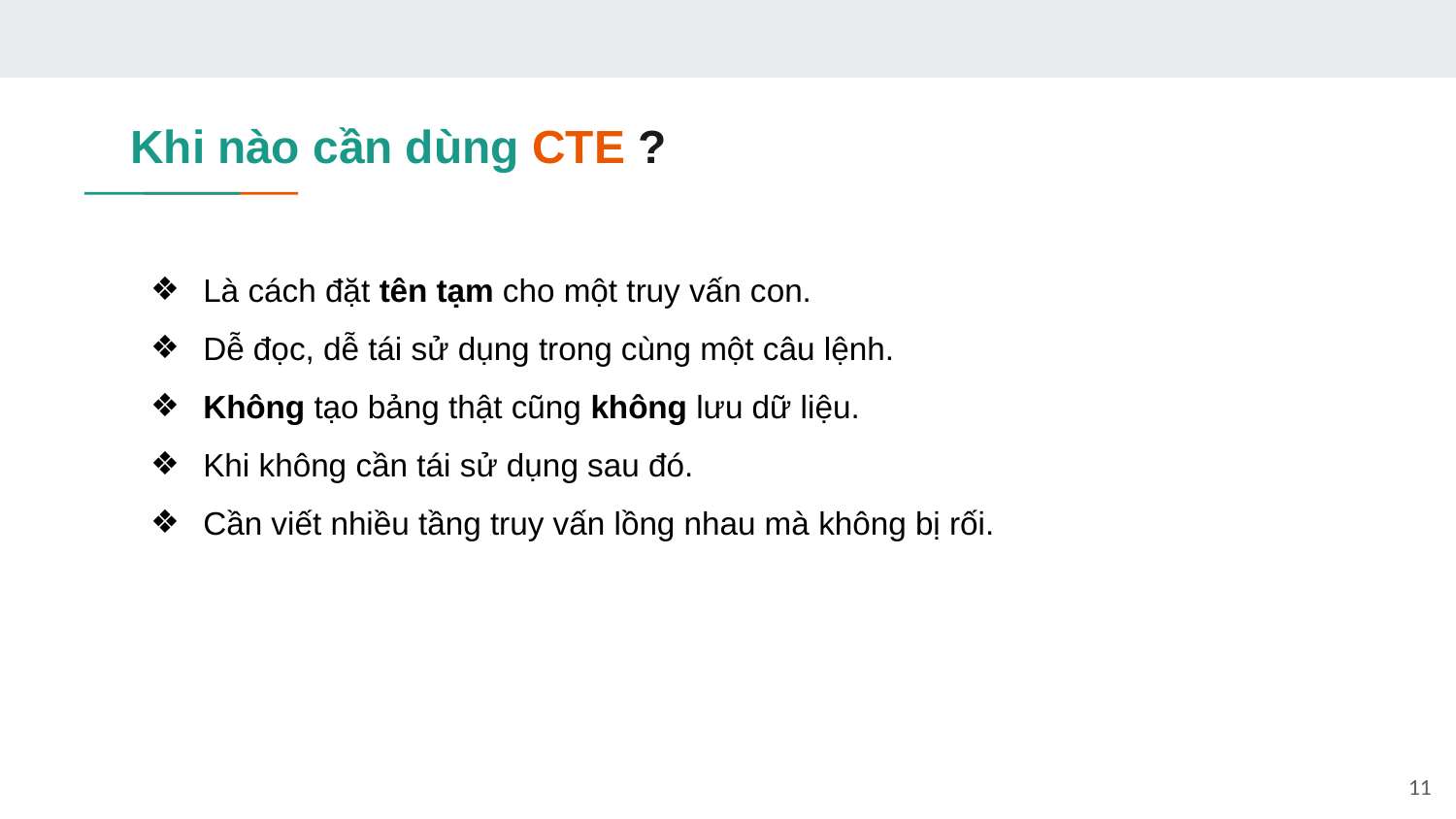

# Khi nào cần dùng CTE ?
Là cách đặt tên tạm cho một truy vấn con.
Dễ đọc, dễ tái sử dụng trong cùng một câu lệnh.
Không tạo bảng thật cũng không lưu dữ liệu.
Khi không cần tái sử dụng sau đó.
Cần viết nhiều tầng truy vấn lồng nhau mà không bị rối.

11